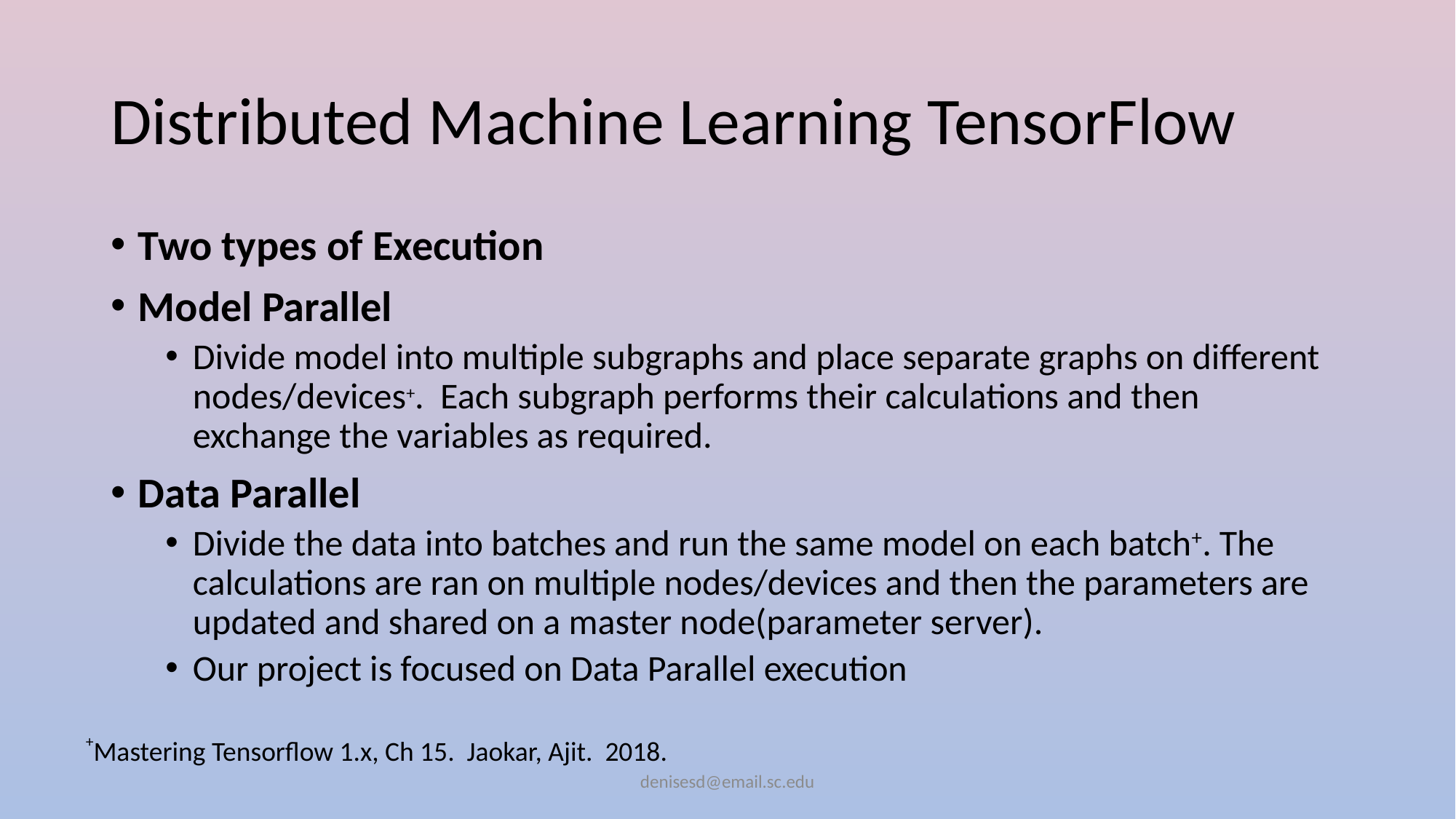

# Distributed Machine Learning TensorFlow
Two types of Execution
Model Parallel
Divide model into multiple subgraphs and place separate graphs on different nodes/devices+.  Each subgraph performs their calculations and then exchange the variables as required.
Data Parallel
Divide the data into batches and run the same model on each batch+. The calculations are ran on multiple nodes/devices and then the parameters are updated and shared on a master node(parameter server).
Our project is focused on Data Parallel execution

+Mastering Tensorflow 1.x, Ch 15.  Jaokar, Ajit.  2018.
denisesd@email.sc.edu